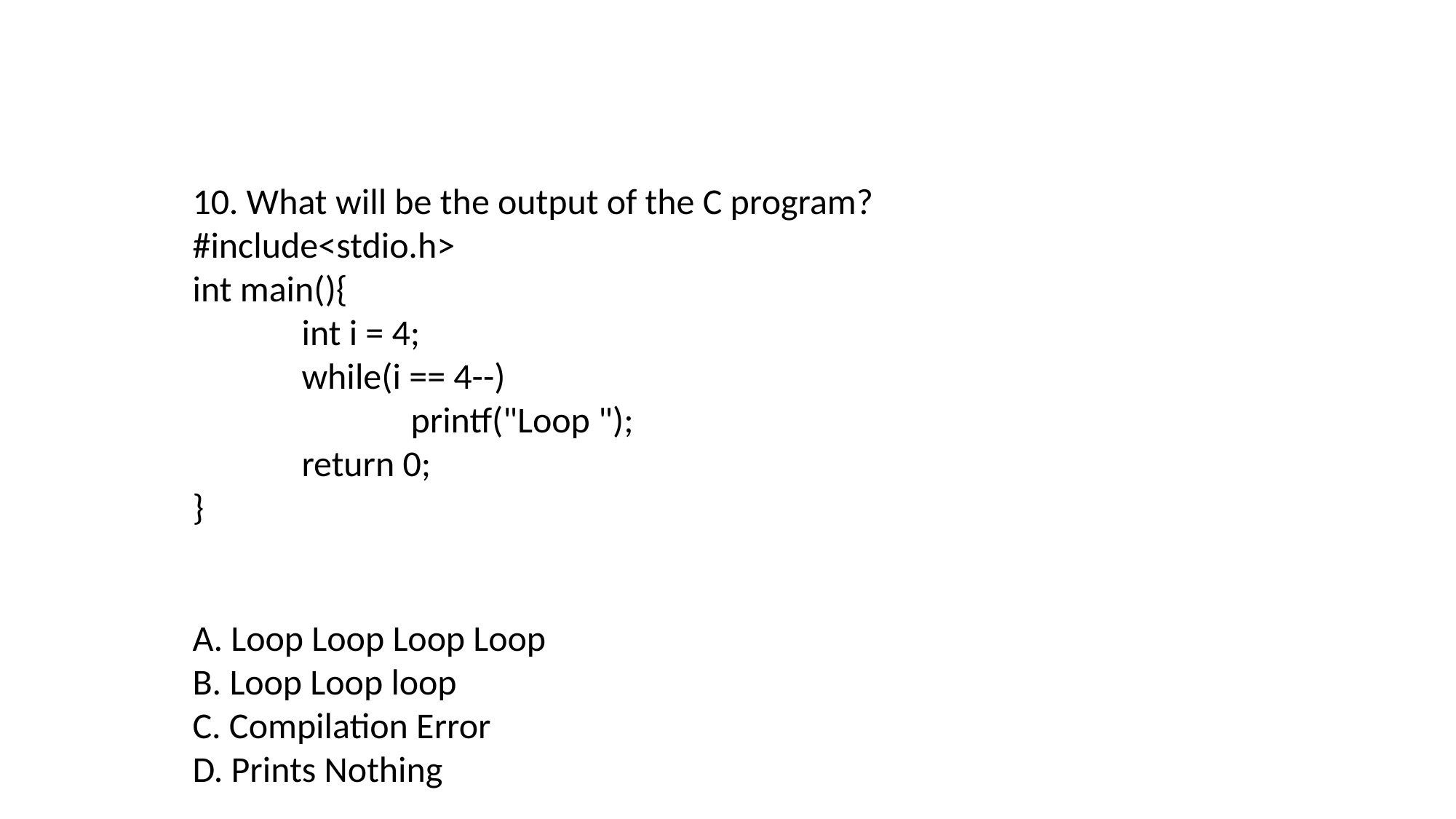

10. What will be the output of the C program?
#include<stdio.h>
int main(){
	int i = 4;
	while(i == 4--)
		printf("Loop ");
	return 0;
}

A. Loop Loop Loop Loop
B. Loop Loop loop
C. Compilation Error
D. Prints Nothing